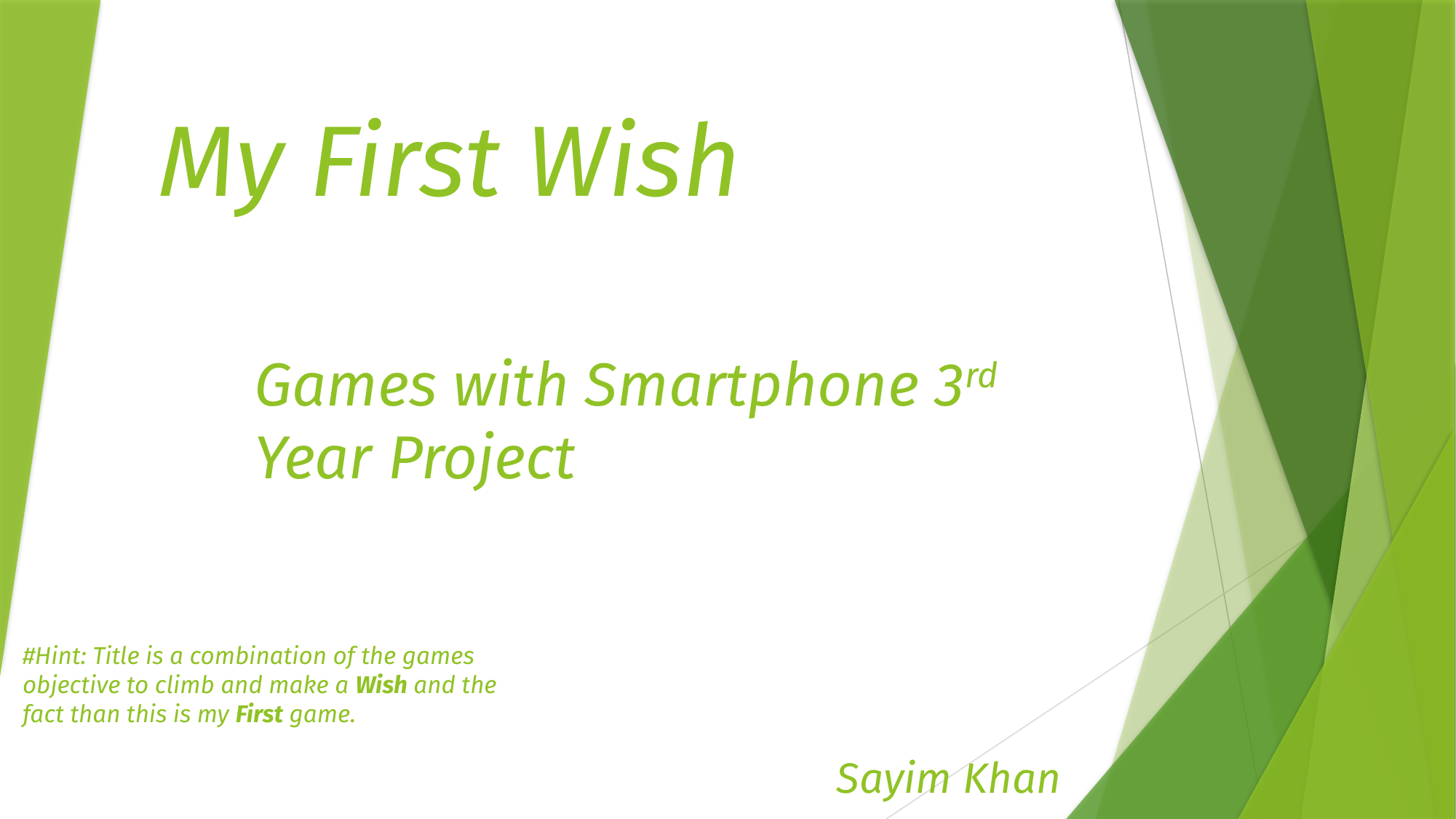

My First Wish
Games with Smartphone 3rd Year Project
#Hint: Title is a combination of the games objective to climb and make a Wish and the fact than this is my First game.
Sayim Khan